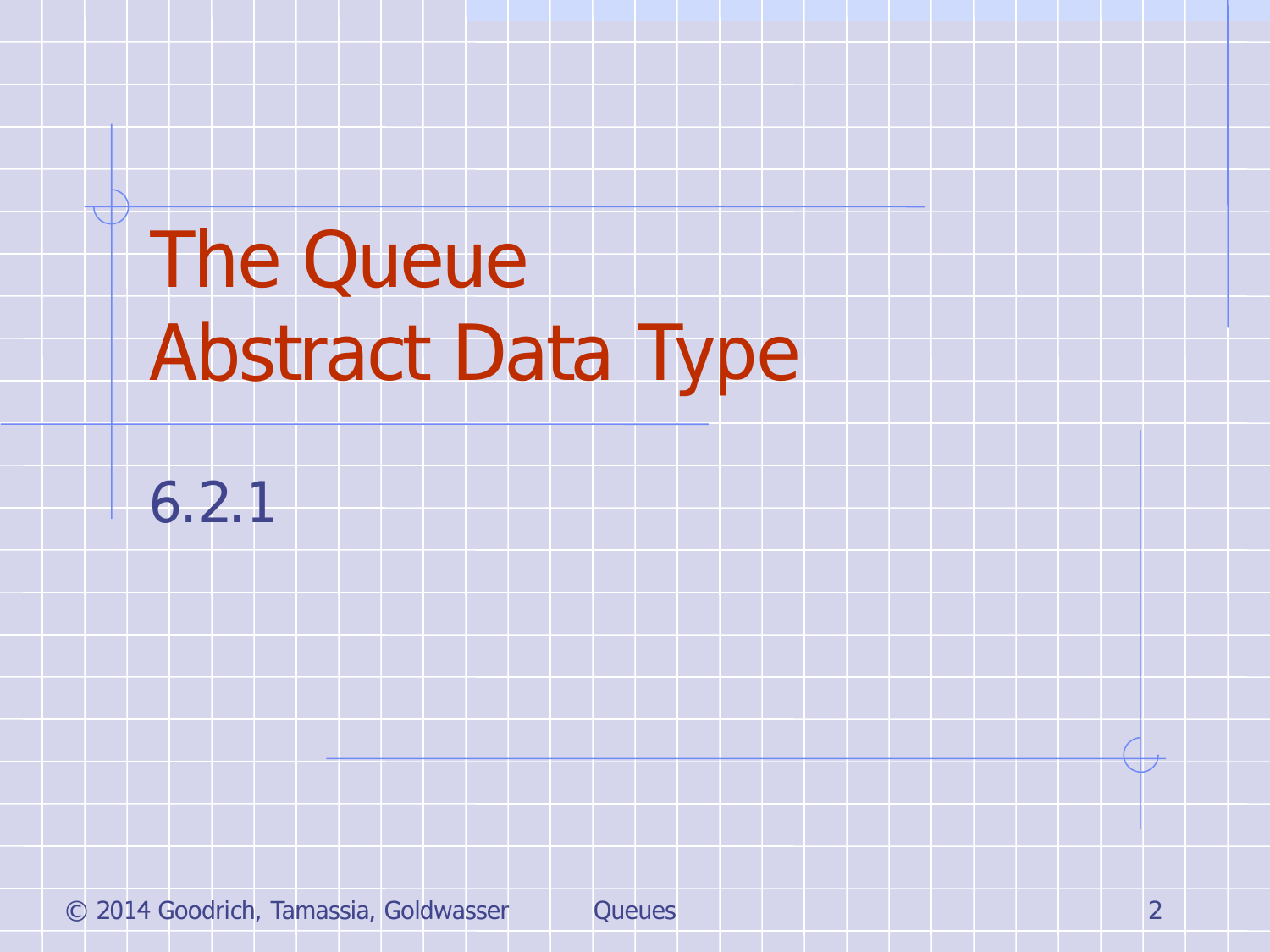

# The Queue Abstract Data Type
6.2.1
© 2014 Goodrich, Tamassia, Goldwasser
Queues
2